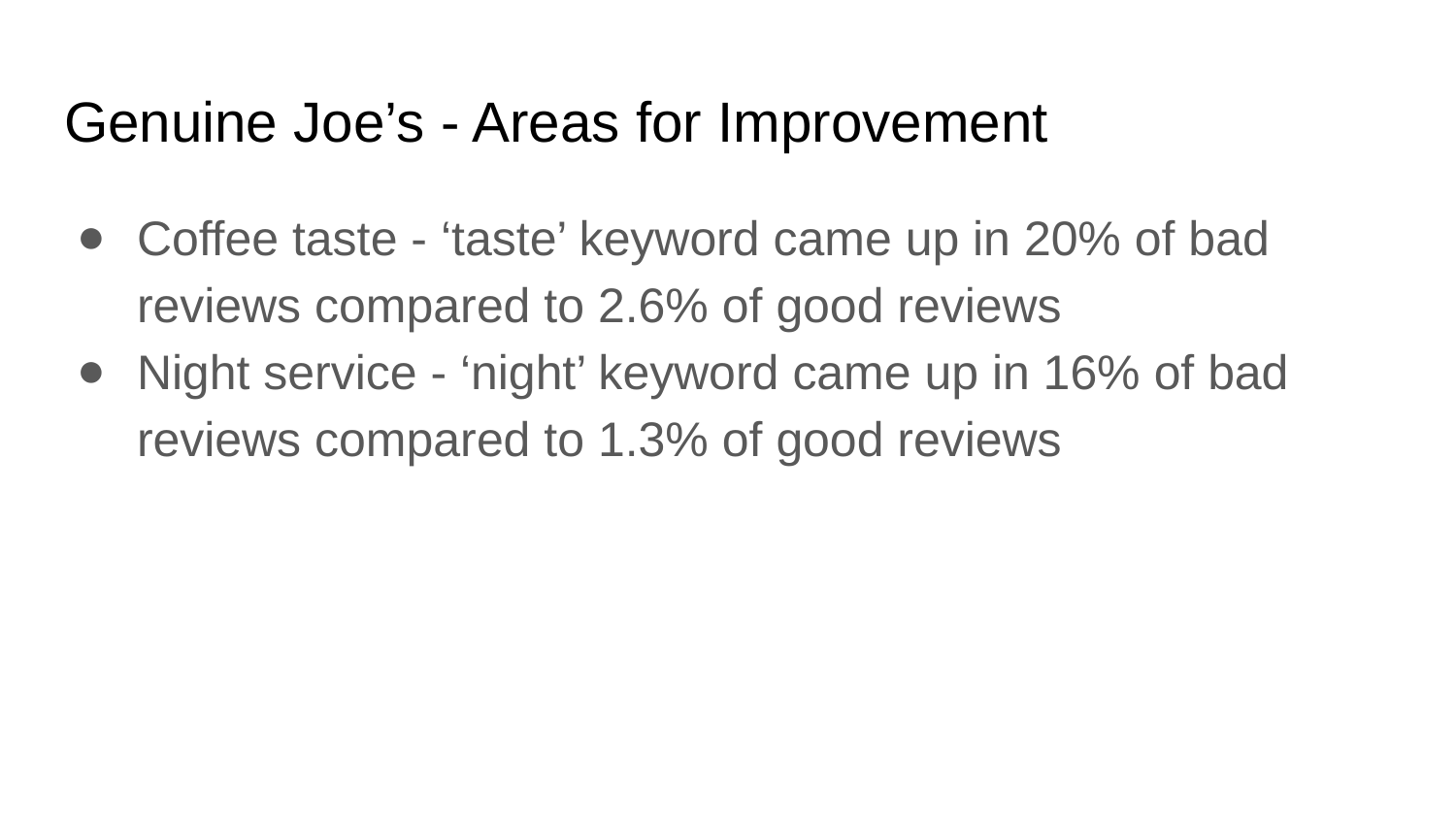

# Genuine Joe’s - Areas for Improvement
Coffee taste - ‘taste’ keyword came up in 20% of bad reviews compared to 2.6% of good reviews
Night service - ‘night’ keyword came up in 16% of bad reviews compared to 1.3% of good reviews